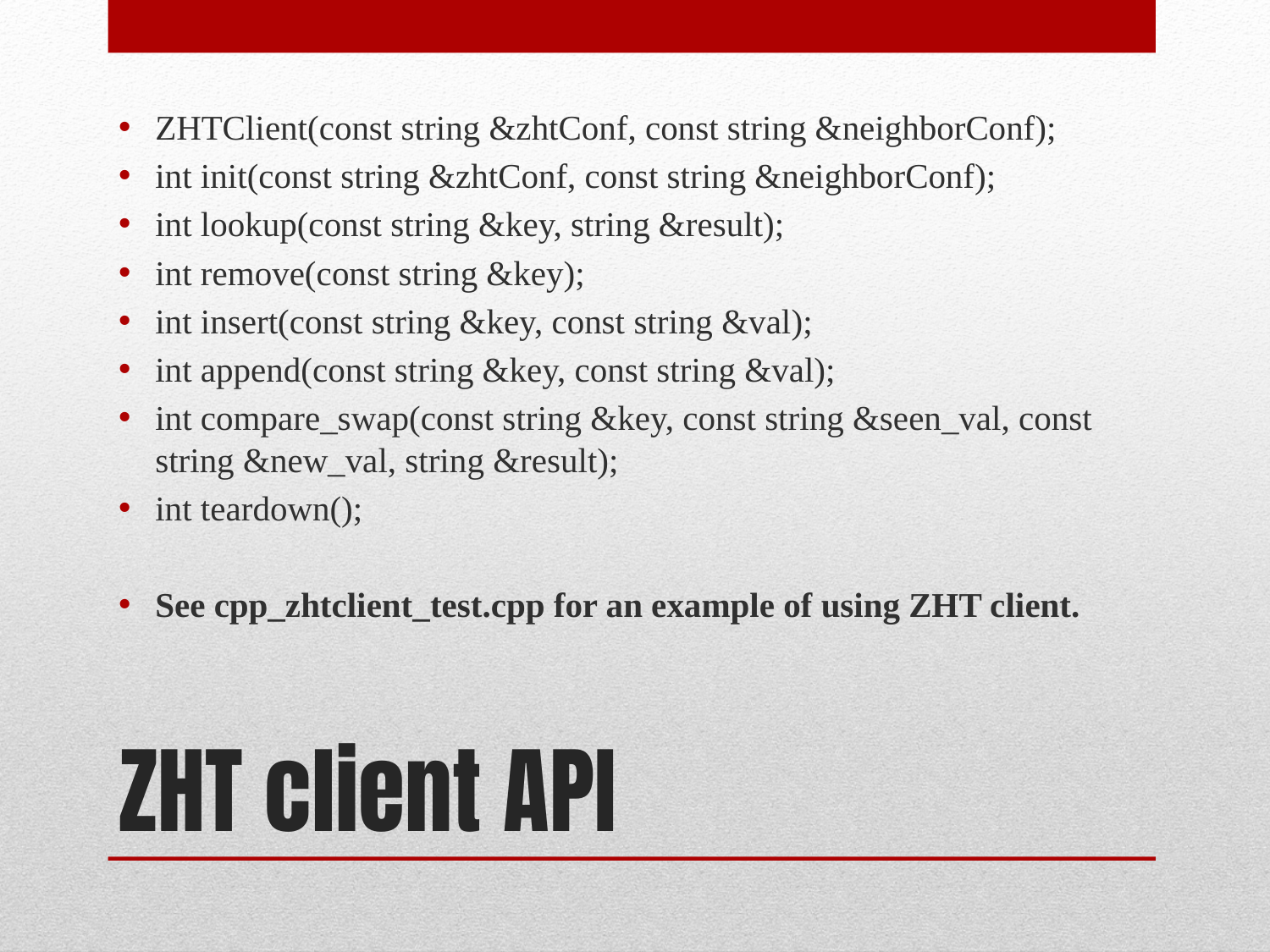

ZHTClient(const string &zhtConf, const string &neighborConf);
int init(const string &zhtConf, const string &neighborConf);
int lookup(const string &key, string &result);
int remove(const string &key);
int insert(const string &key, const string &val);
int append(const string &key, const string &val);
int compare_swap(const string &key, const string &seen_val, const string &new_val, string &result);
int teardown();

See cpp_zhtclient_test.cpp for an example of using ZHT client.
# ZHT client API